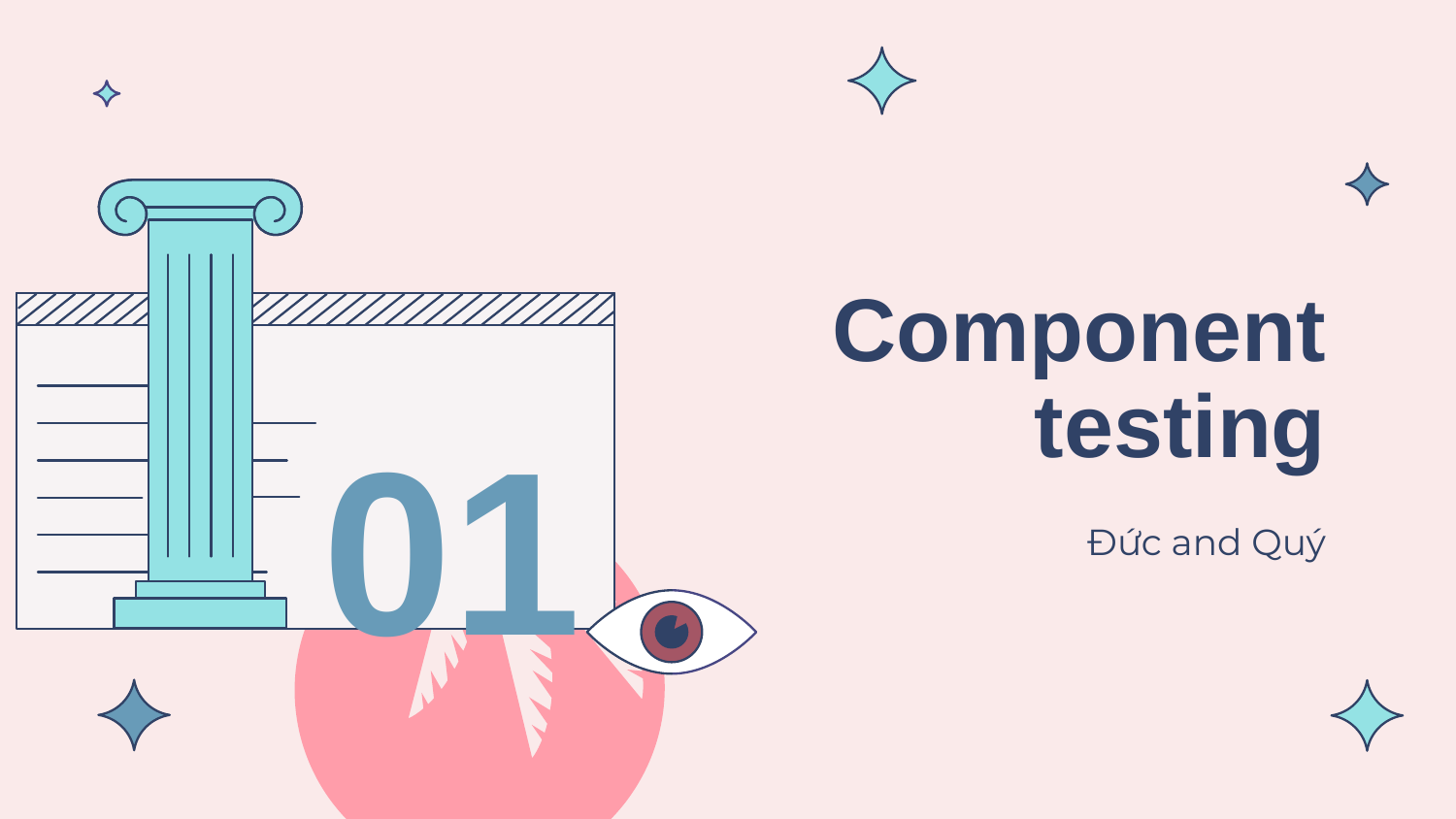

# Component testing
01
Đức and Quý